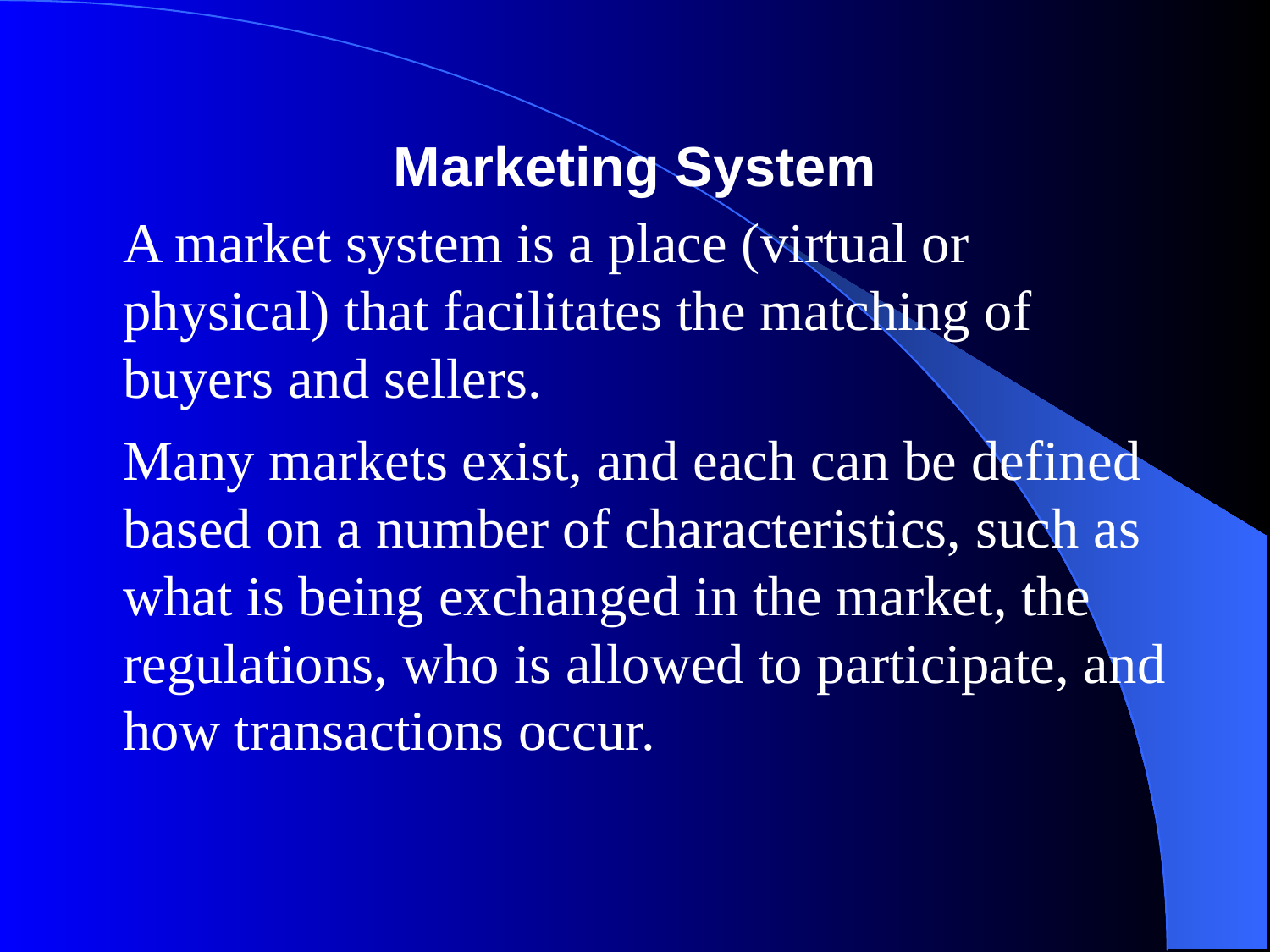

Marketing System
A market system is a place (virtual or physical) that facilitates the matching of buyers and sellers.
Many markets exist, and each can be defined based on a number of characteristics, such as what is being exchanged in the market, the regulations, who is allowed to participate, and how transactions occur.